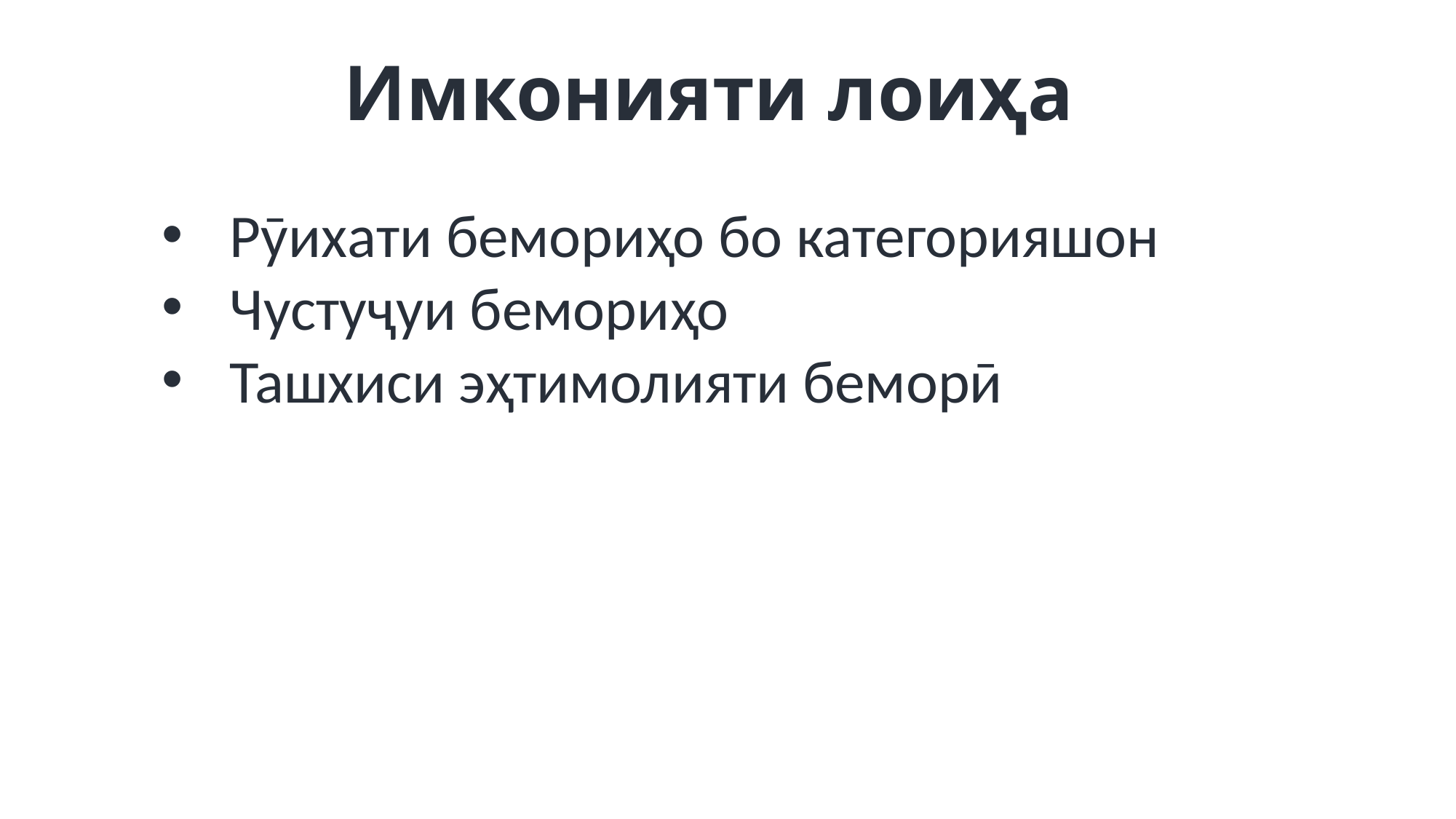

Имконияти лоиҳа
Рӯихати бемориҳо бо категорияшон
Чустуҷуи бемориҳо
Ташхиси эҳтимолияти беморӣ